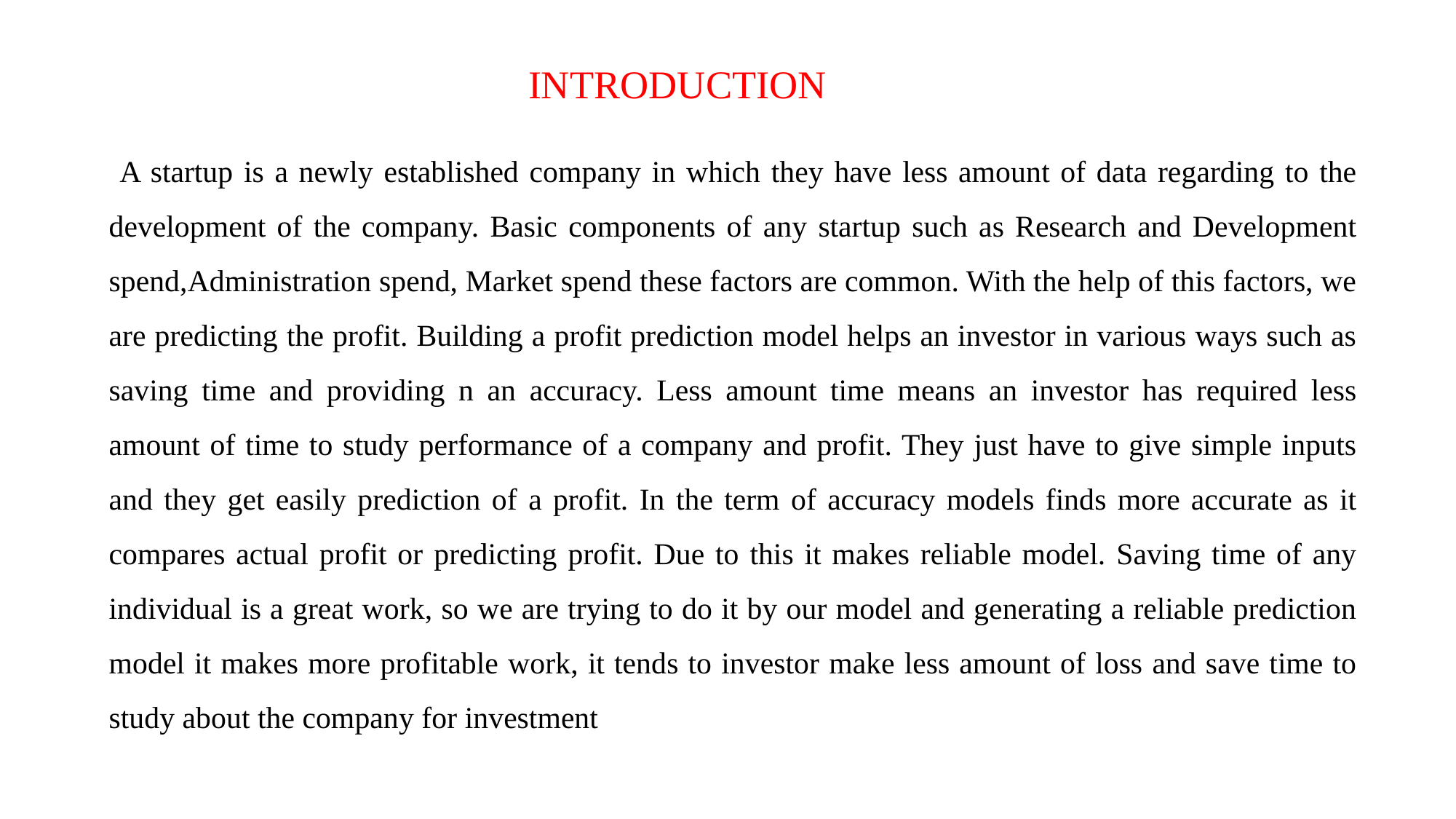

INTRODUCTION
 A startup is a newly established company in which they have less amount of data regarding to the development of the company. Basic components of any startup such as Research and Development spend,Administration spend, Market spend these factors are common. With the help of this factors, we are predicting the profit. Building a profit prediction model helps an investor in various ways such as saving time and providing n an accuracy. Less amount time means an investor has required less amount of time to study performance of a company and profit. They just have to give simple inputs and they get easily prediction of a profit. In the term of accuracy models finds more accurate as it compares actual profit or predicting profit. Due to this it makes reliable model. Saving time of any individual is a great work, so we are trying to do it by our model and generating a reliable prediction model it makes more profitable work, it tends to investor make less amount of loss and save time to study about the company for investment